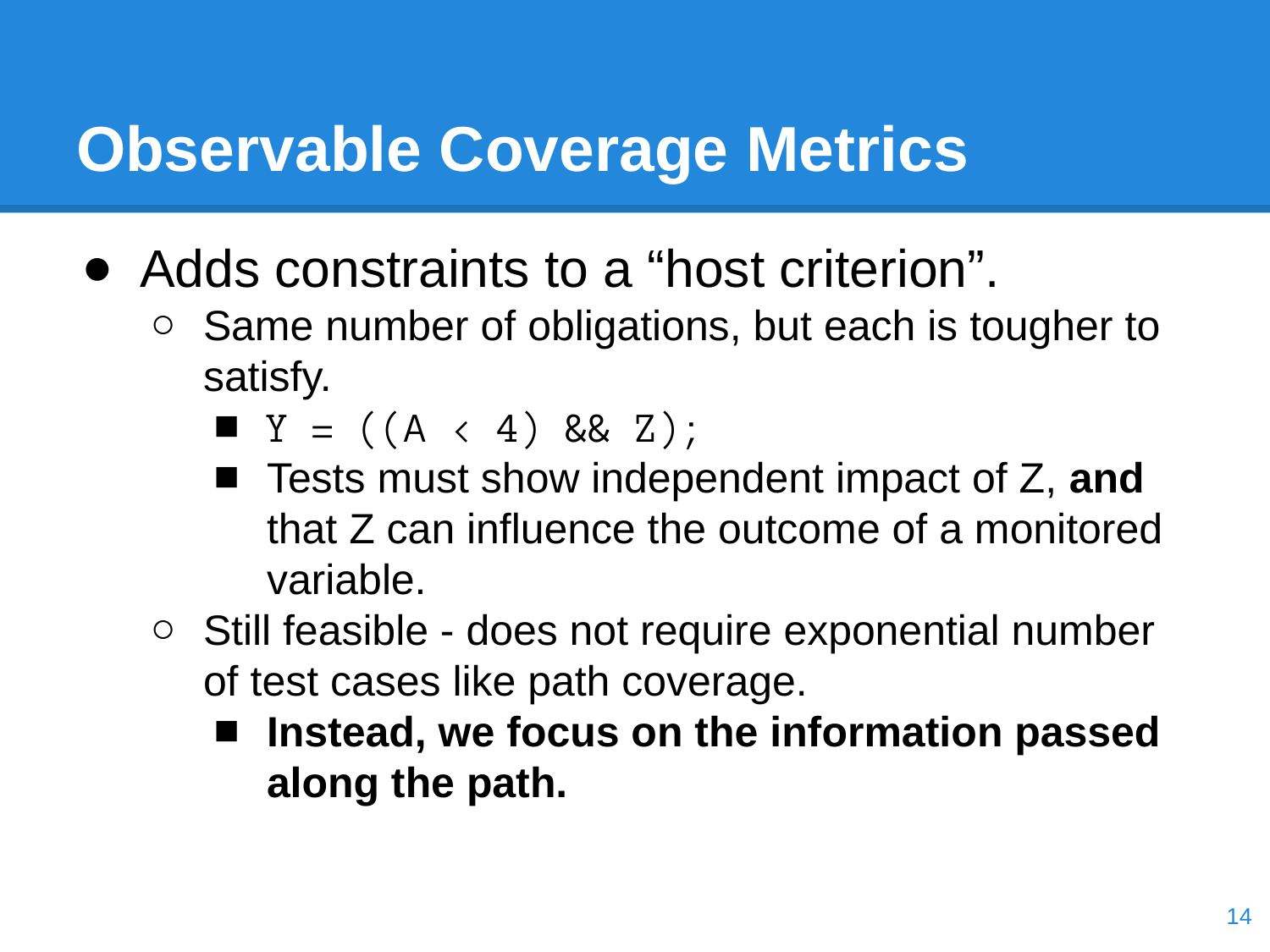

# Observable Coverage Metrics
Adds constraints to a “host criterion”.
Same number of obligations, but each is tougher to satisfy.
Y = ((A < 4) && Z);
Tests must show independent impact of Z, and that Z can influence the outcome of a monitored variable.
Still feasible - does not require exponential number of test cases like path coverage.
Instead, we focus on the information passed along the path.

14